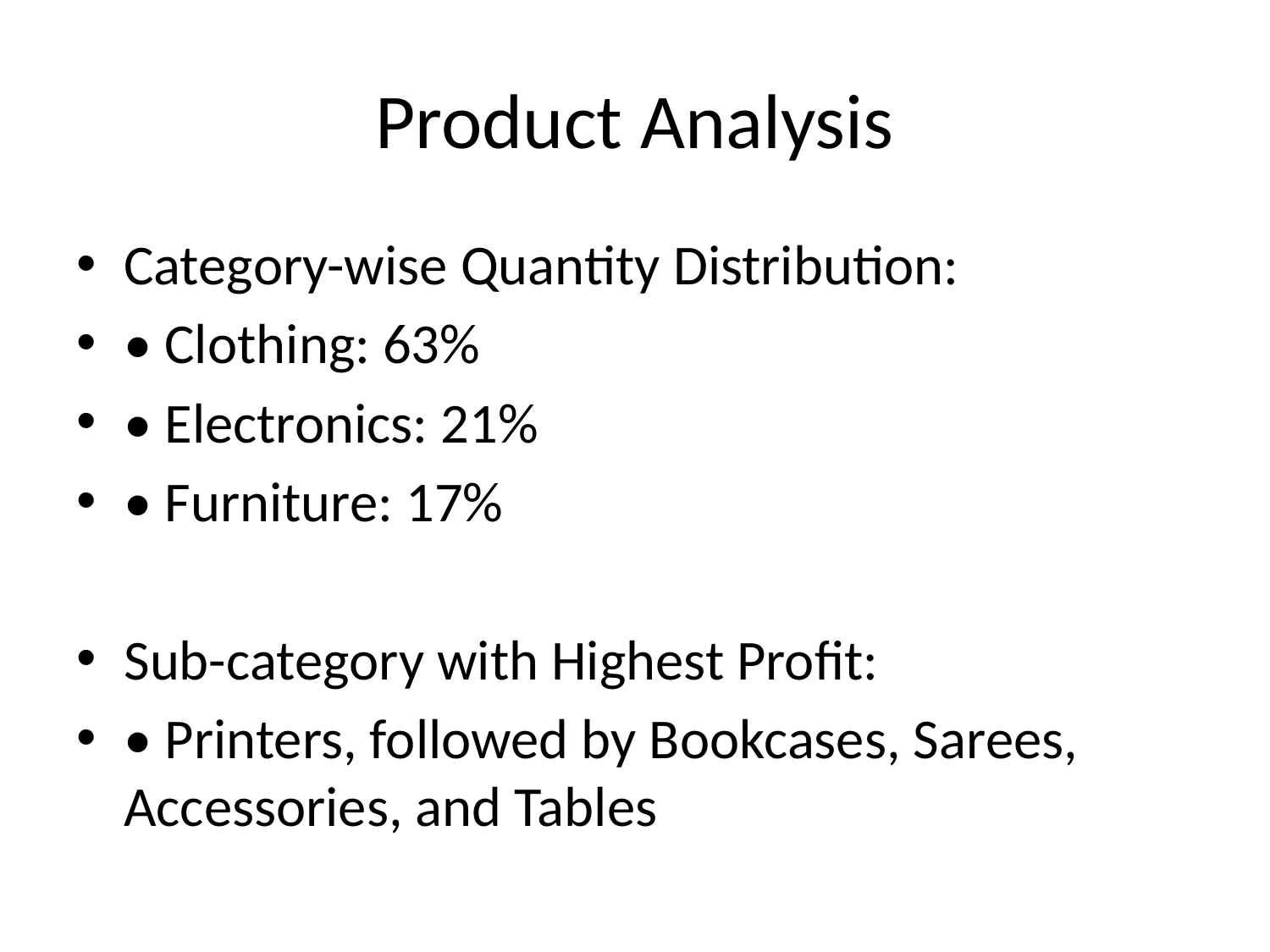

# Product Analysis
Category-wise Quantity Distribution:
• Clothing: 63%
• Electronics: 21%
• Furniture: 17%

Sub-category with Highest Profit:
• Printers, followed by Bookcases, Sarees, Accessories, and Tables